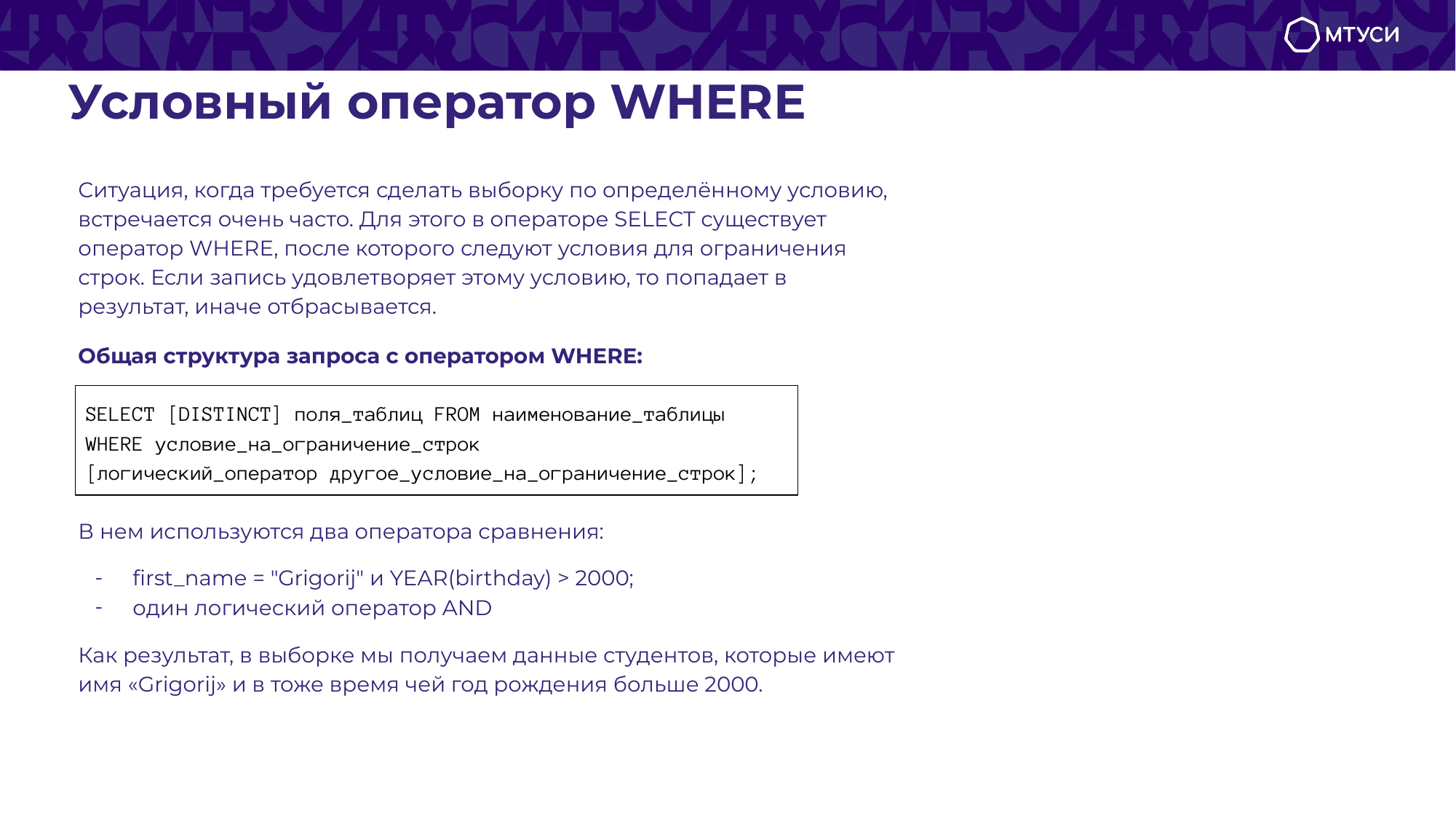

# Условный оператор WHERE
Ситуация, когда требуется сделать выборку по определённому условию, встречается очень часто. Для этого в операторе SELECT существует оператор WHERE, после которого следуют условия для ограничения строк. Если запись удовлетворяет этому условию, то попадает в результат, иначе отбрасывается.
Общая структура запроса с оператором WHERE:
SELECT [DISTINCT] поля_таблиц FROM наименование_таблицы
WHERE условие_на_ограничение_строк
[логический_оператор другое_условие_на_ограничение_строк];
В нем используются два оператора сравнения:
first_name = "Grigorij" и YEAR(birthday) > 2000;
один логический оператор AND
Как результат, в выборке мы получаем данные студентов, которые имеют имя «Grigorij» и в тоже время чей год рождения больше 2000.